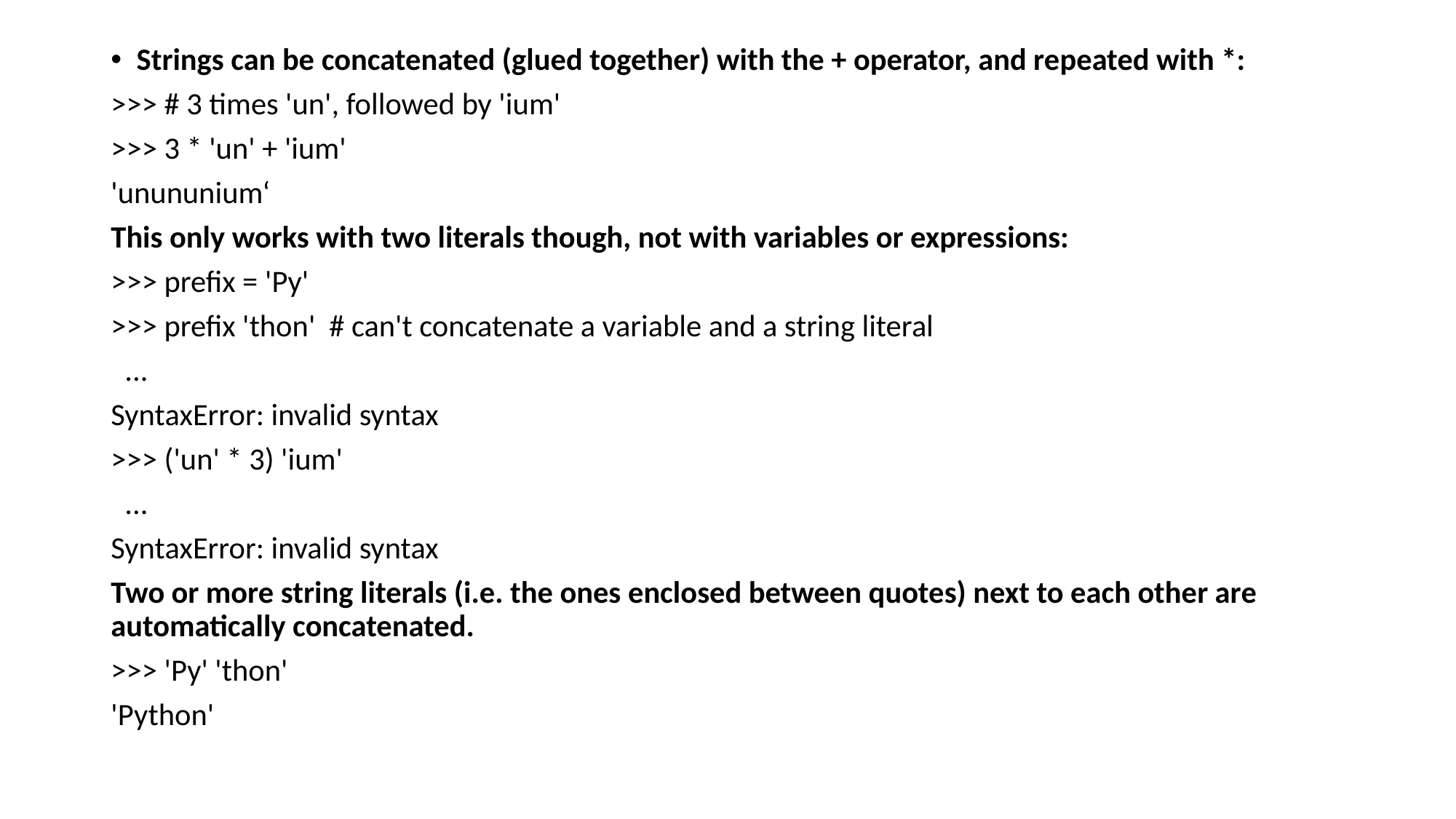

Strings can be concatenated (glued together) with the + operator, and repeated with *:
>>> # 3 times 'un', followed by 'ium'
>>> 3 * 'un' + 'ium'
'unununium‘
This only works with two literals though, not with variables or expressions:
>>> prefix = 'Py'
>>> prefix 'thon'  # can't concatenate a variable and a string literal
  ...
SyntaxError: invalid syntax
>>> ('un' * 3) 'ium'
  ...
SyntaxError: invalid syntax
Two or more string literals (i.e. the ones enclosed between quotes) next to each other are automatically concatenated.
>>> 'Py' 'thon'
'Python'